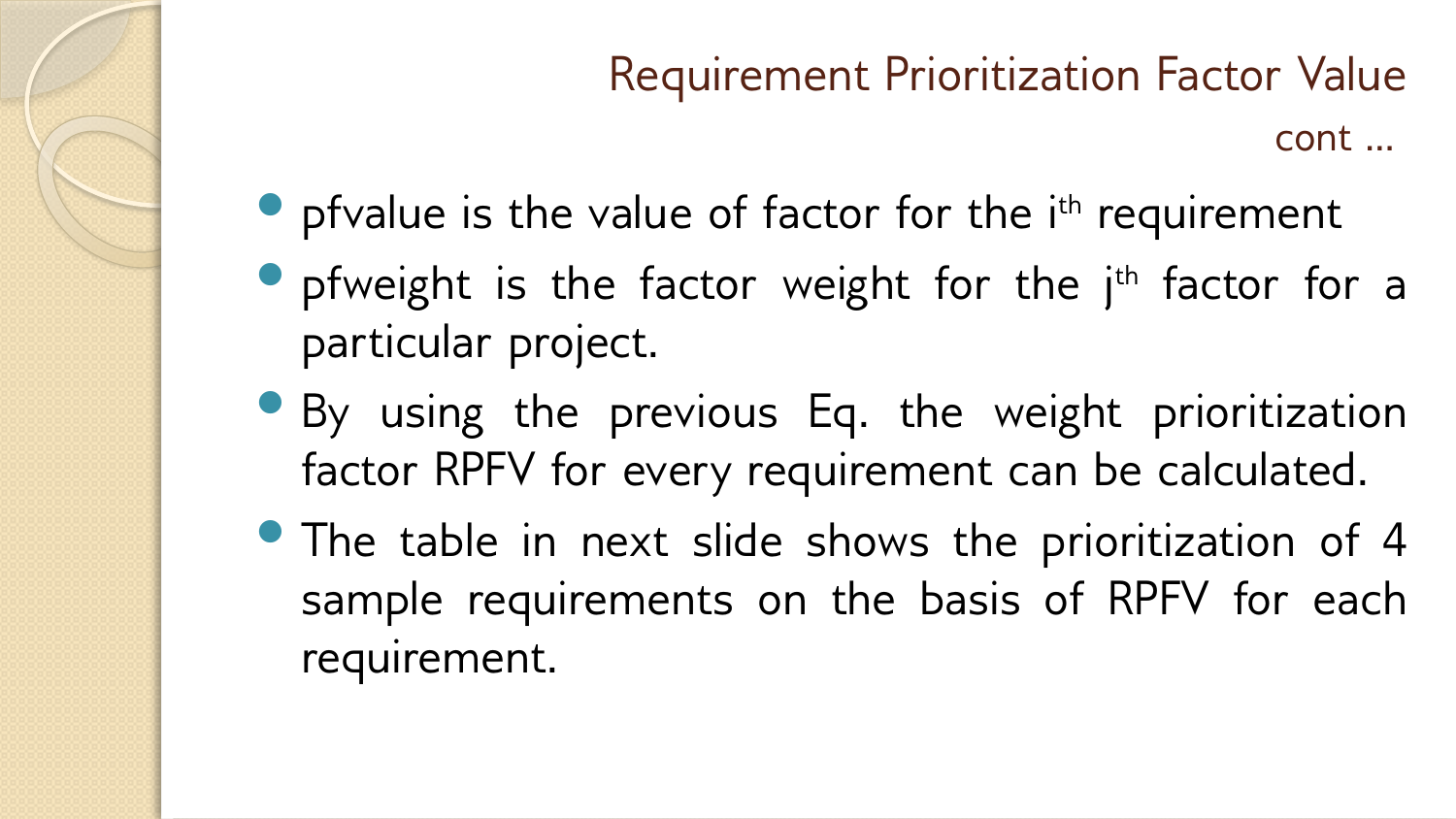

# Requirement Prioritization Factor Value cont …
pfvalue is the value of factor for the ith requirement
pfweight is the factor weight for the jth factor for a particular project.
By using the previous Eq. the weight prioritization factor RPFV for every requirement can be calculated.
The table in next slide shows the prioritization of 4 sample requirements on the basis of RPFV for each requirement.